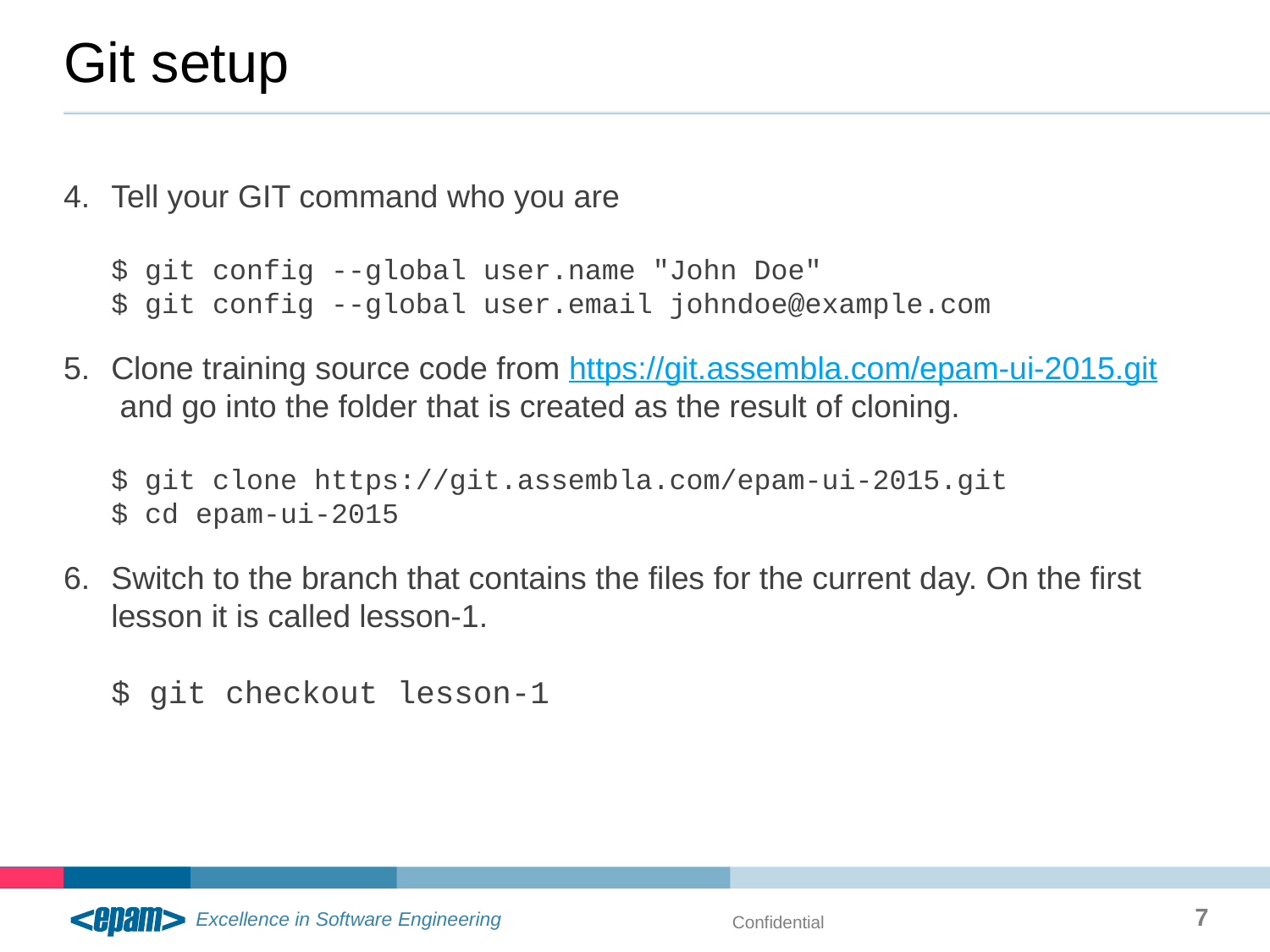

# Git setup
Tell your GIT command who you are
$ git config --global user.name "John Doe"
$ git config --global user.email johndoe@example.com
Clone training source code from https://git.assembla.com/epam-ui-2015.git and go into the folder that is created as the result of cloning.
$ git clone https://git.assembla.com/epam-ui-2015.git
$ cd epam-ui-2015
Switch to the branch that contains the files for the current day. On the first lesson it is called lesson-1.
$ git checkout lesson-1

7
Confidential